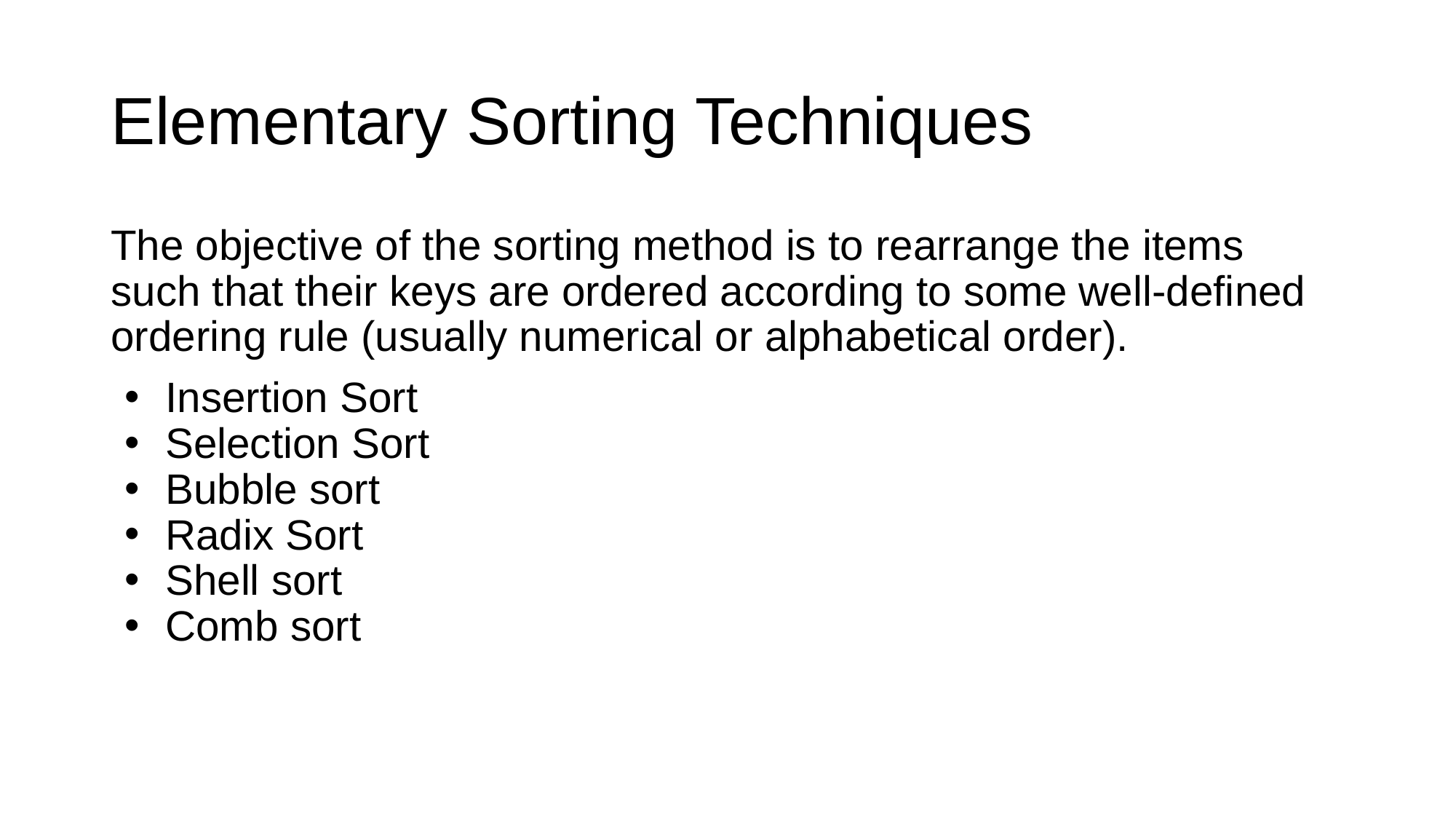

# Elementary Sorting Techniques
The objective of the sorting method is to rearrange the items such that their keys are ordered according to some well-defined ordering rule (usually numerical or alphabetical order).
Insertion Sort
Selection Sort
Bubble sort
Radix Sort
Shell sort
Comb sort